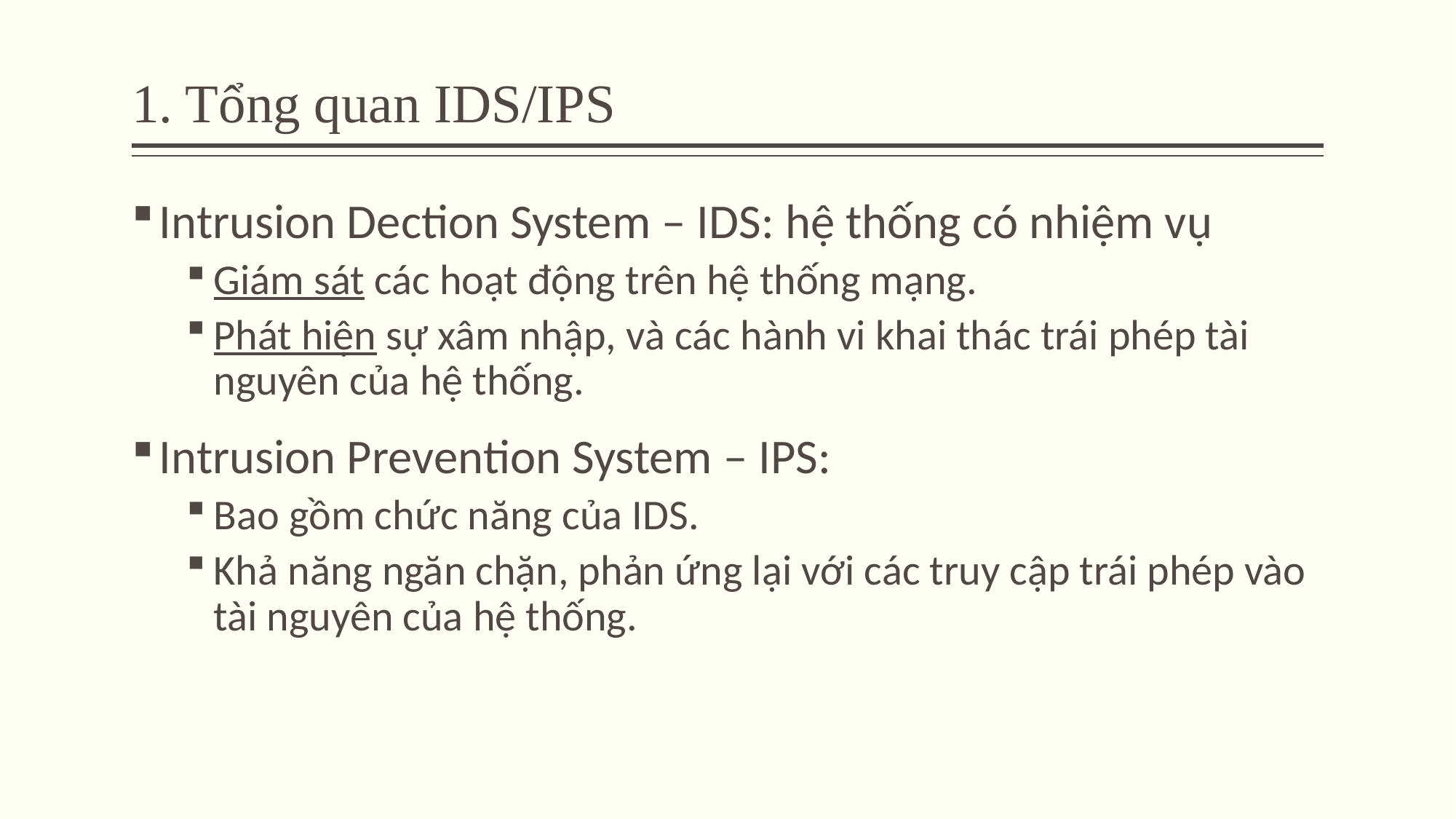

# 1. Tổng quan IDS/IPS
Intrusion Dection System – IDS: hệ thống có nhiệm vụ
Giám sát các hoạt động trên hệ thống mạng.
Phát hiện sự xâm nhập, và các hành vi khai thác trái phép tài nguyên của hệ thống.
Intrusion Prevention System – IPS:
Bao gồm chức năng của IDS.
Khả năng ngăn chặn, phản ứng lại với các truy cập trái phép vào tài nguyên của hệ thống.